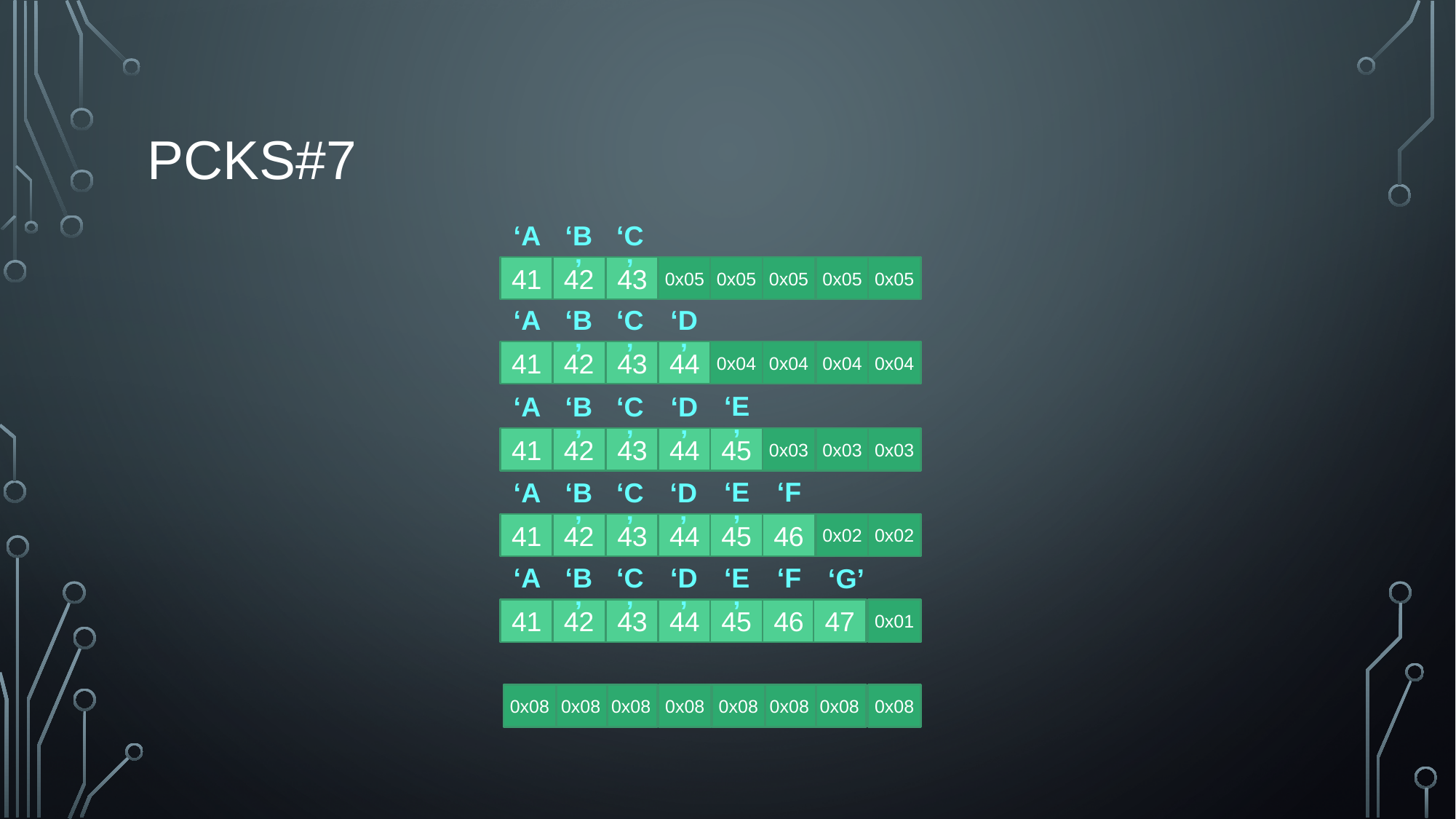

# PCKS#7
‘A’
‘B’
‘C’
41
42
43
0x05
0x05
0x05
0x05
0x05
‘A’
‘B’
‘C’
‘D’
41
42
43
44
0x04
0x04
0x04
0x04
‘E’
‘A’
‘B’
‘C’
‘D’
41
42
43
44
45
0x03
0x03
0x03
‘E’
‘F’
‘A’
‘B’
‘C’
‘D’
41
42
43
44
45
46
0x02
0x02
‘E’
‘F’
‘A’
‘B’
‘C’
‘D’
‘G’
41
42
43
44
45
46
47
0x01
0x08
0x08
0x08
0x08
0x08
0x08
0x08
0x08